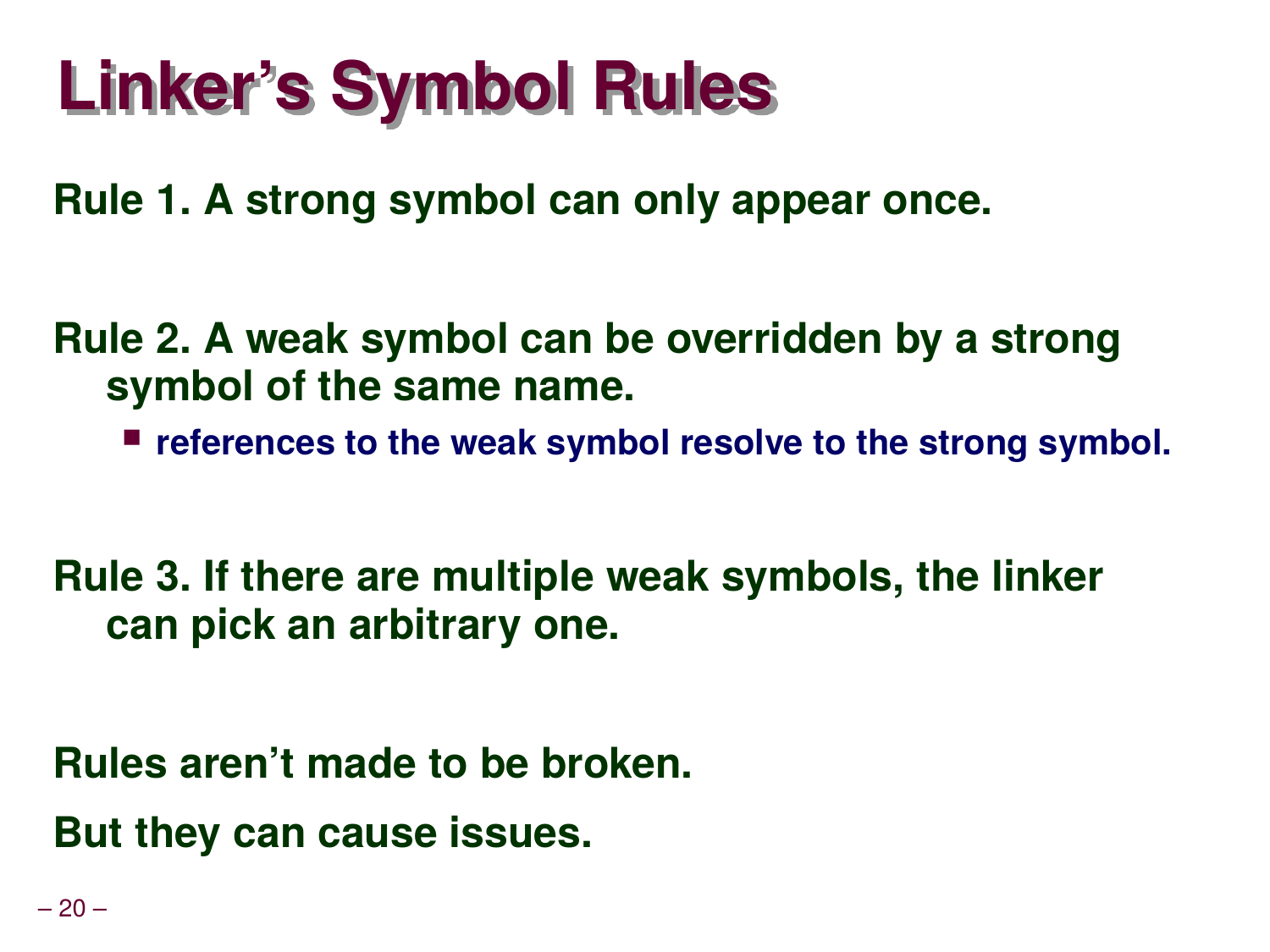

# Linker’s Symbol Rules
Rule 1. A strong symbol can only appear once.

Rule 2. A weak symbol can be overridden by a strong symbol of the same name.
references to the weak symbol resolve to the strong symbol.

Rule 3. If there are multiple weak symbols, the linker can pick an arbitrary one.

Rules aren’t made to be broken.
But they can cause issues.